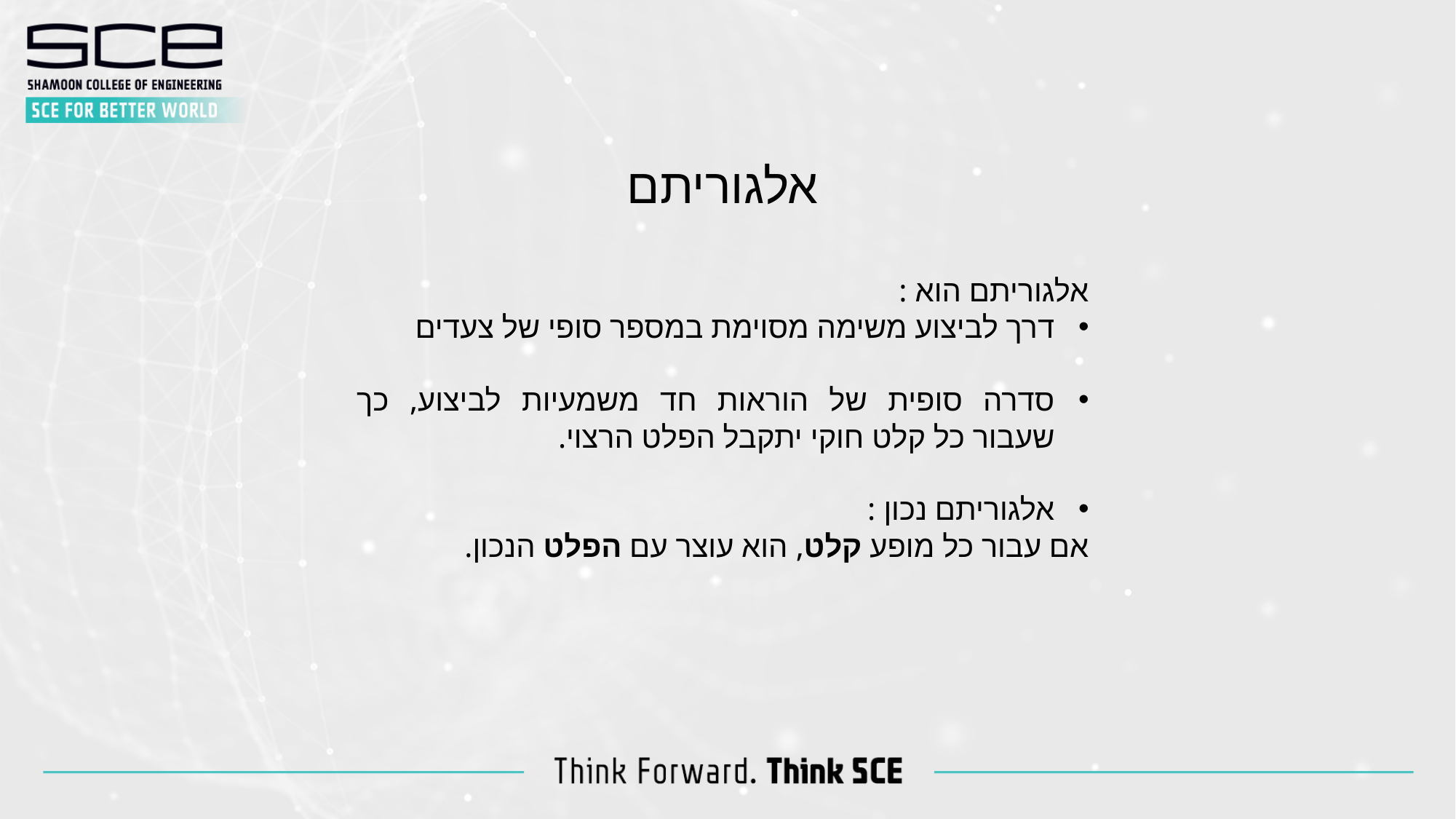

אלגוריתם

אלגוריתם הוא :
דרך לביצוע משימה מסוימת במספר סופי של צעדים

סדרה סופית של הוראות חד משמעיות לביצוע, כך שעבור כל קלט חוקי יתקבל הפלט הרצוי.

אלגוריתם נכון :
אם עבור כל מופע קלט, הוא עוצר עם הפלט הנכון.